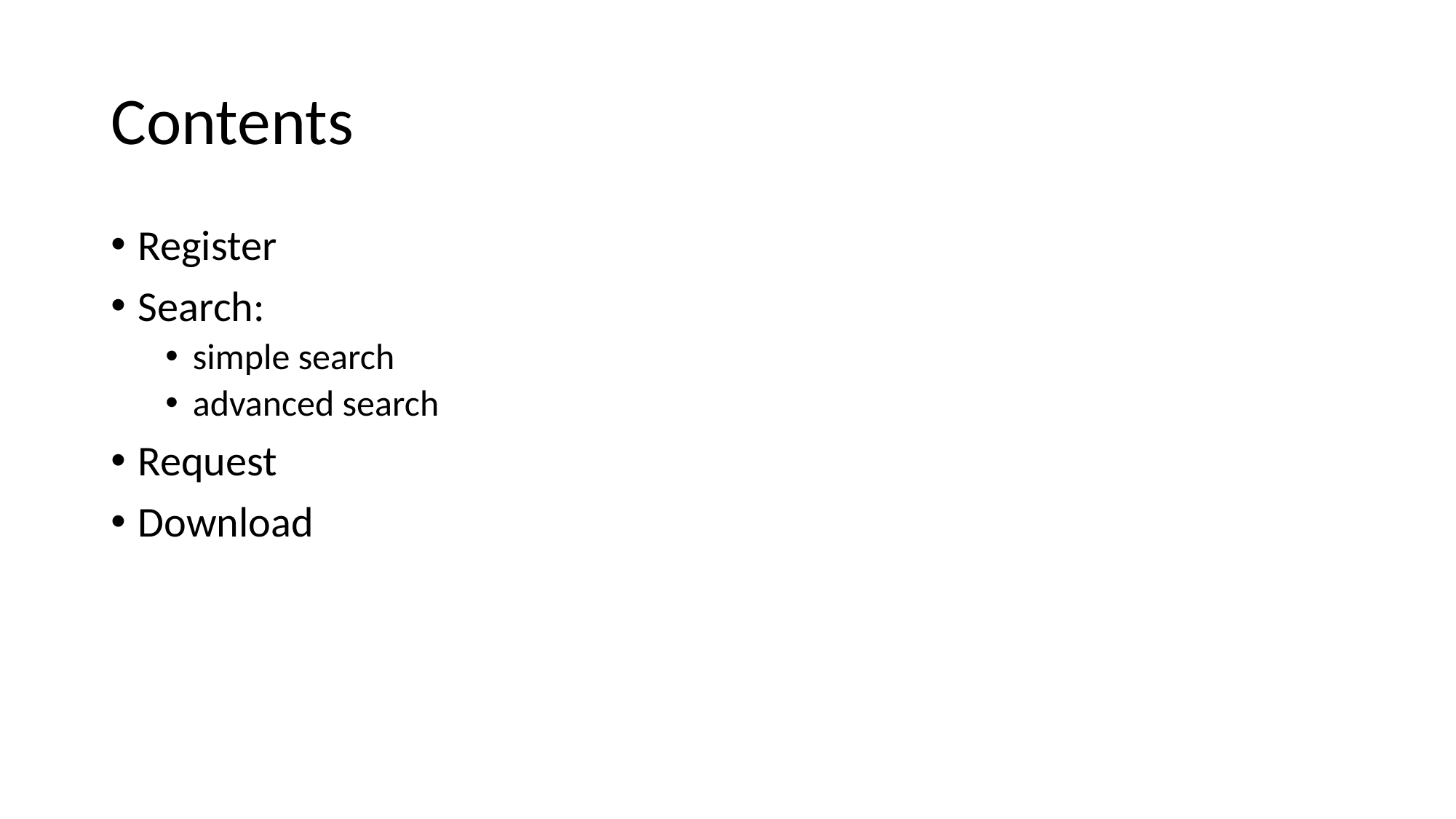

# Contents
Register
Search:
simple search
advanced search
Request
Download